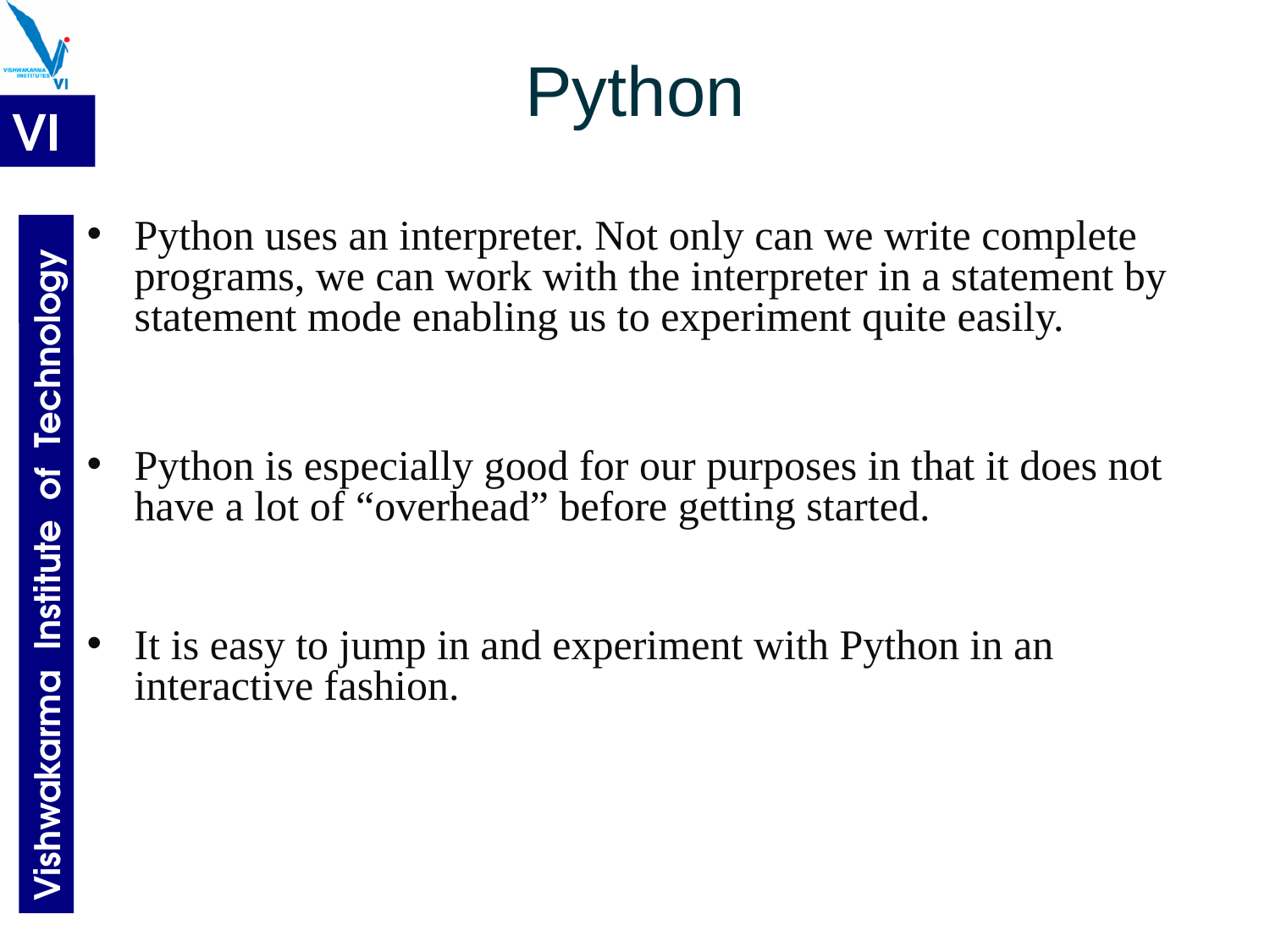

# Python
Python uses an interpreter. Not only can we write complete programs, we can work with the interpreter in a statement by statement mode enabling us to experiment quite easily.

Python is especially good for our purposes in that it does not have a lot of “overhead” before getting started.

It is easy to jump in and experiment with Python in an interactive fashion.